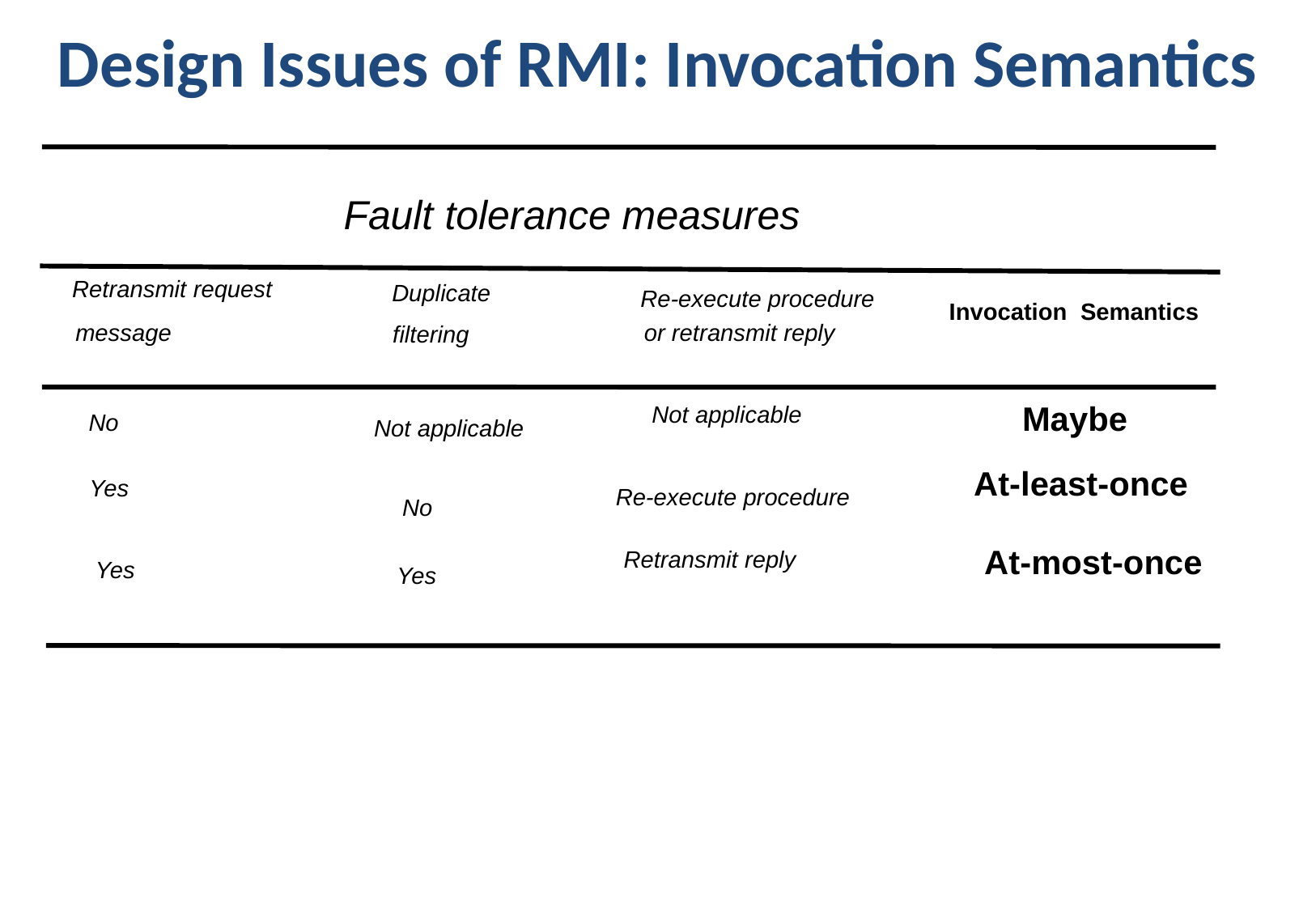

Design Issues of RMI: Invocation Semantics

Fault tolerance measures

Retransmit request
Duplicate
Re-execute procedure
Invocation  Semantics
message
or retransmit reply
filtering

Maybe
Not applicable
No
Not applicable
At-least-once
Yes
Re-execute procedure
No
At-most-once
Retransmit reply
Yes
Yes